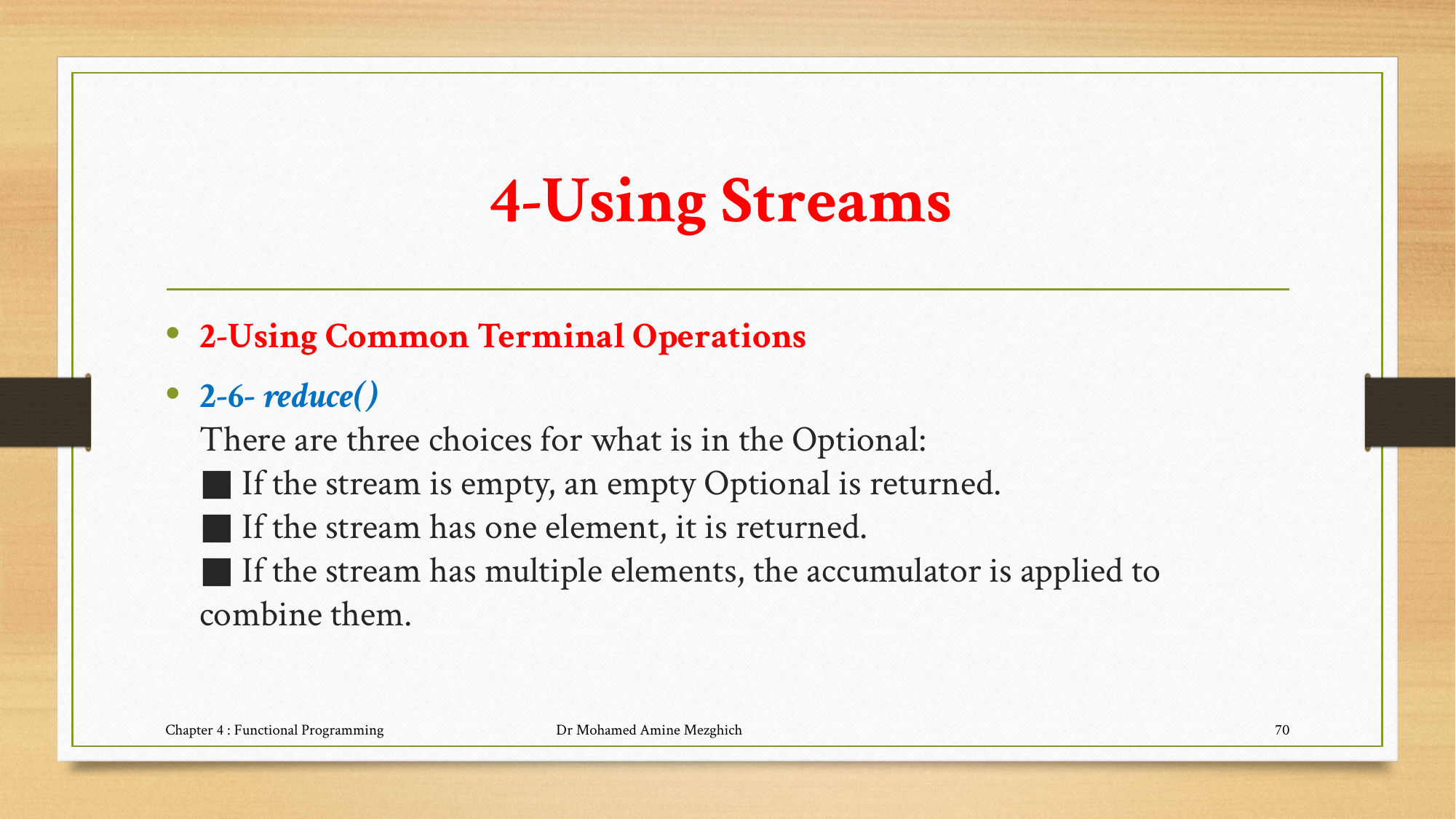

# 4-Using Streams
2-Using Common Terminal Operations
2-6- reduce()
There are three choices for what is in the Optional:
■ If the stream is empty, an empty Optional is returned.
■ If the stream has one element, it is returned.
■ If the stream has multiple elements, the accumulator is applied to combine them.
Chapter 4 : Functional Programming                                                  Dr Mohamed Amine Mezghich
70